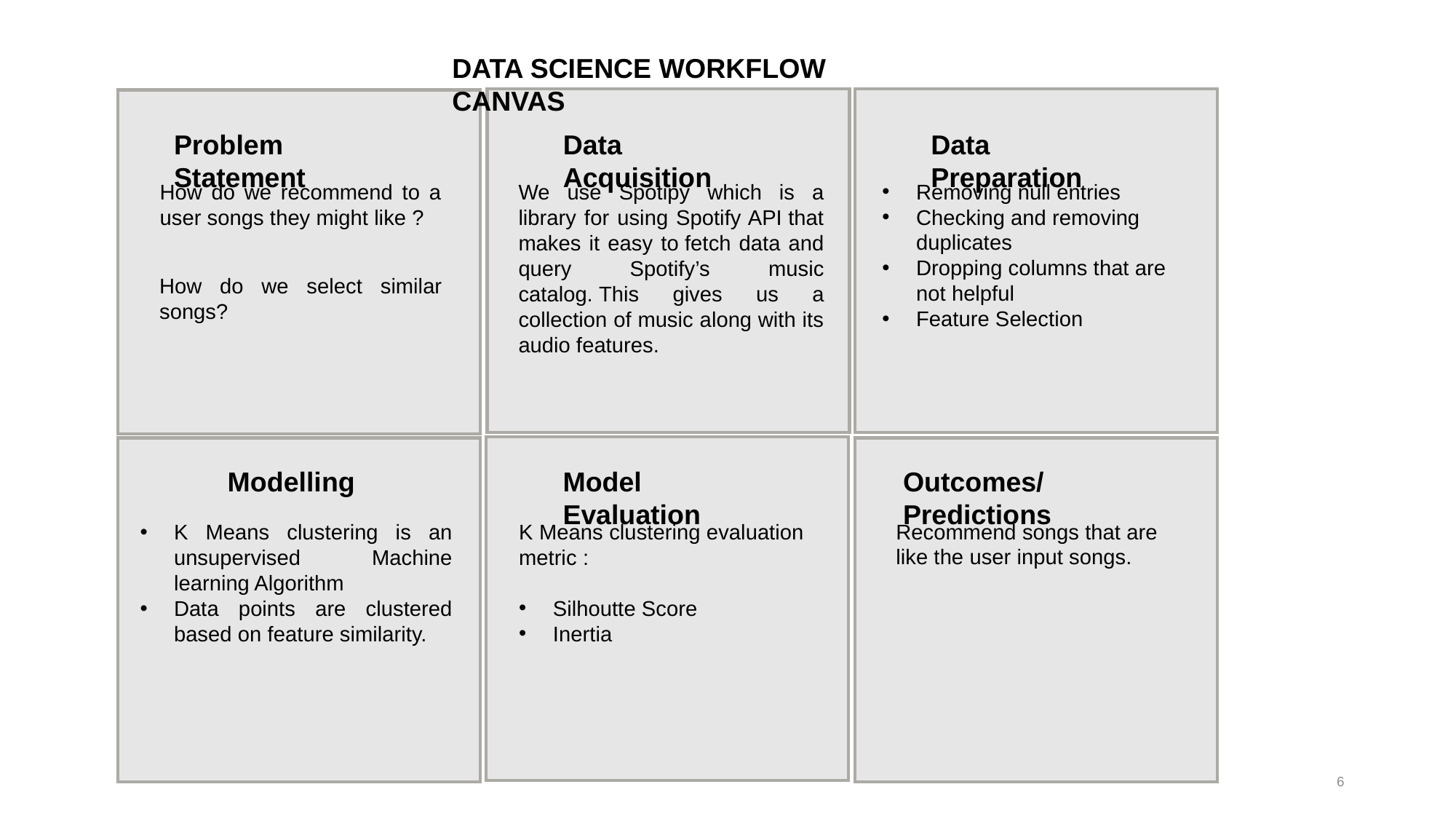

DATA SCIENCE WORKFLOW CANVAS

Problem Statement
Data Acquisition
Data Preparation
Removing null entries
Checking and removing duplicates
Dropping columns that are not helpful
Feature Selection
We use Spotipy which is a library for using Spotify API that makes it easy to fetch data and query Spotify’s music catalog. This gives us a collection of music along with its audio features.
How do we recommend to a user songs they might like ?
How do we select similar songs?

Modelling
Model Evaluation
Outcomes/ Predictions
Recommend songs that are like the user input songs.
K Means clustering evaluation metric :

Silhoutte Score
Inertia
K Means clustering is an unsupervised Machine learning Algorithm
Data points are clustered based on feature similarity.
6